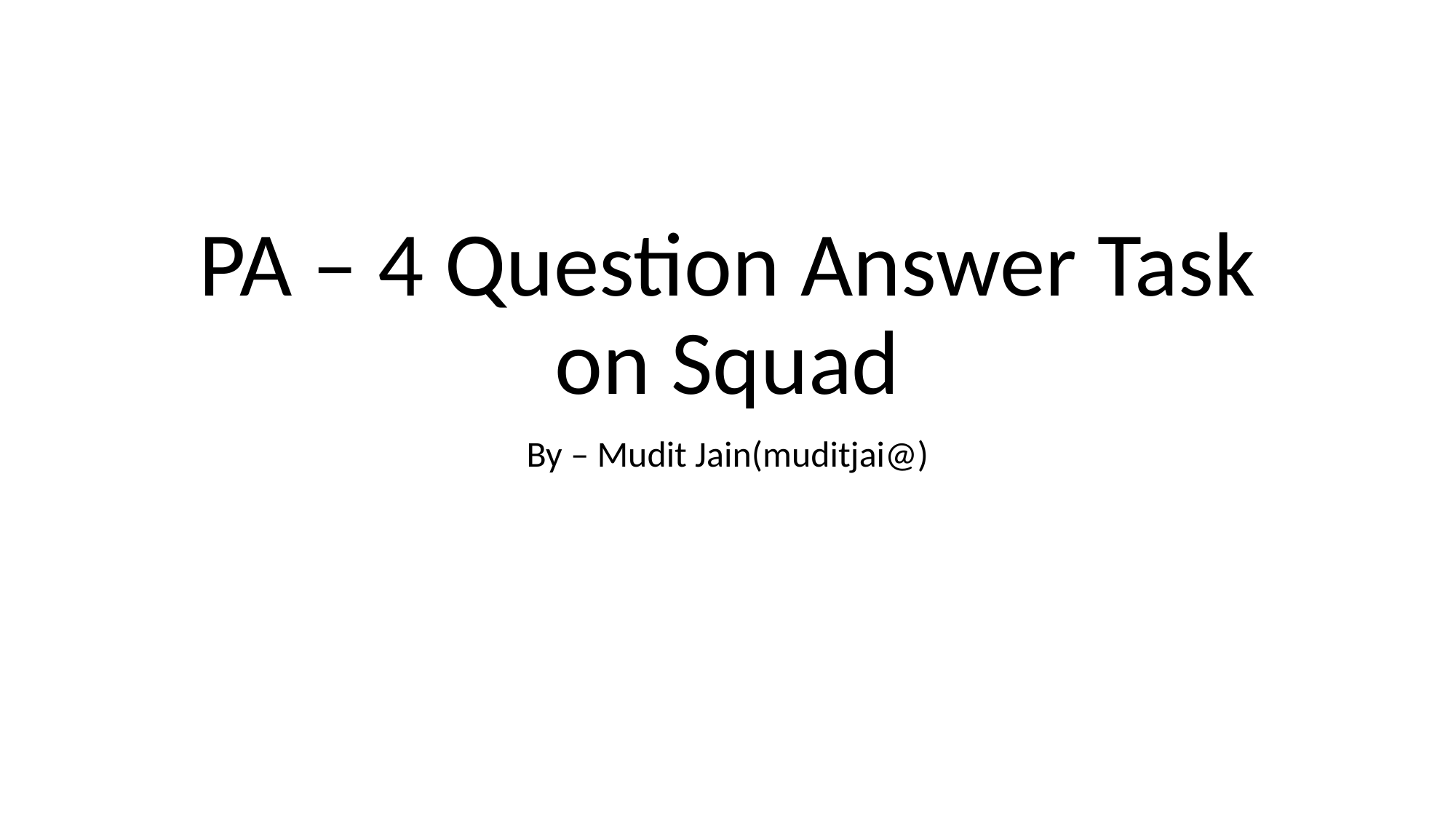

# PA – 4 Question Answer Task on Squad
By – Mudit Jain(muditjai@)